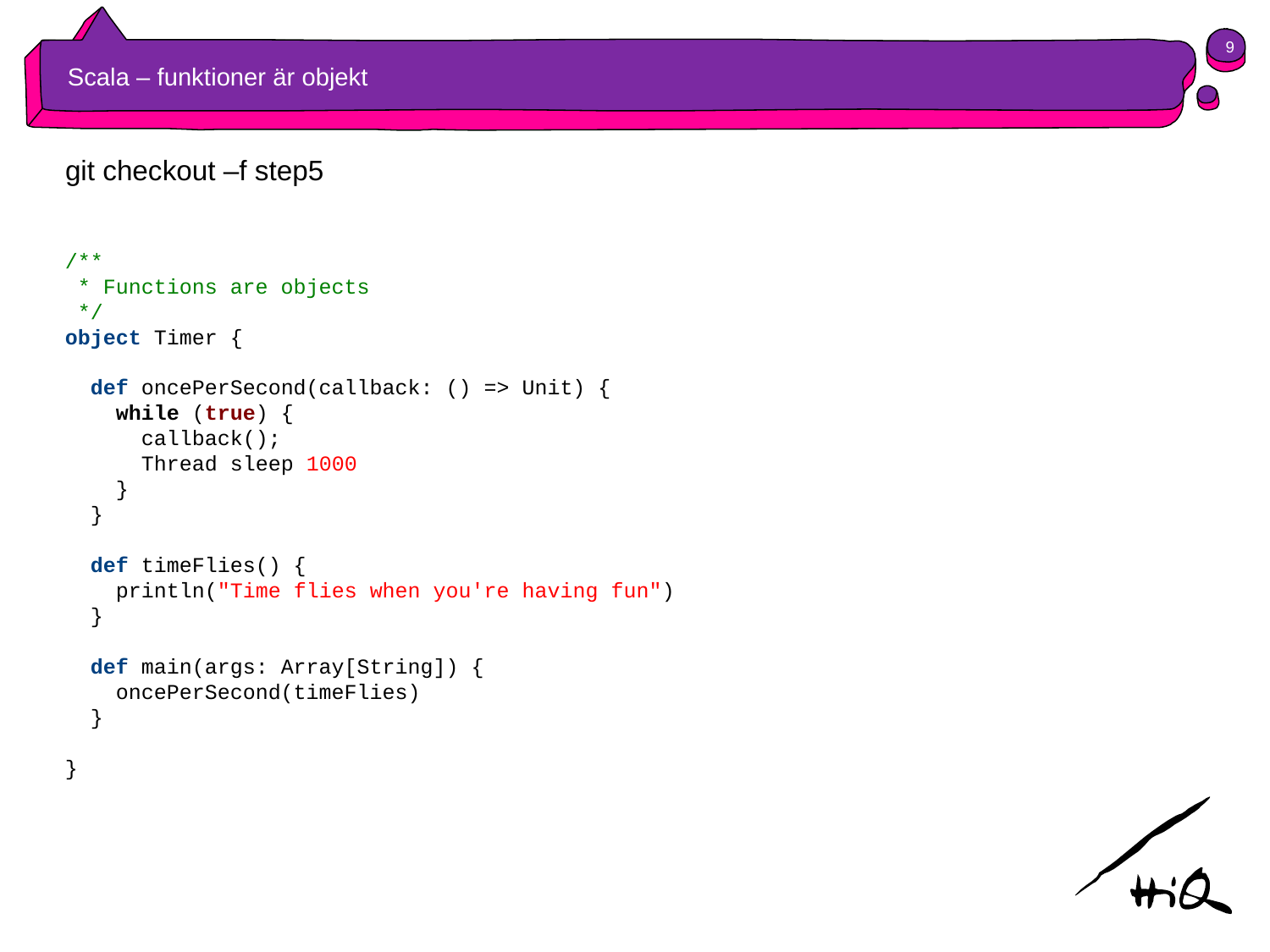

9
# Scala – funktioner är objekt
git checkout –f step5

/**
 * Functions are objects
 */
object Timer {

  def oncePerSecond(callback: () => Unit) {
    while (true) {
      callback();
      Thread sleep 1000
    }
  }

  def timeFlies() {
    println("Time flies when you're having fun")
  }

  def main(args: Array[String]) {
    oncePerSecond(timeFlies)
  }

}